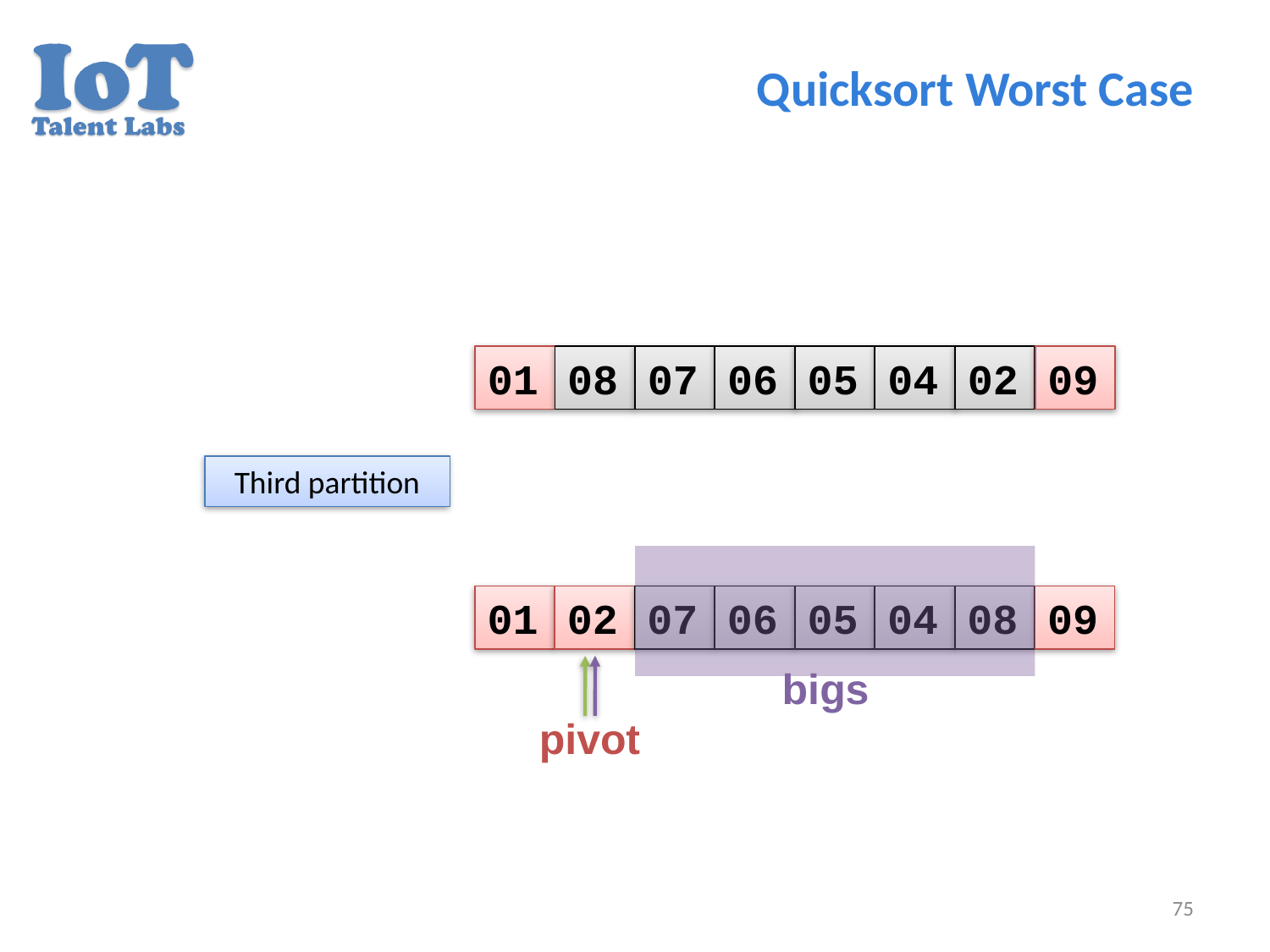

# Quicksort Worst Case
01
08
07
06
05
04
02
09
Third partition

01
02
07
06
05
04
08
09

bigs
pivot

75